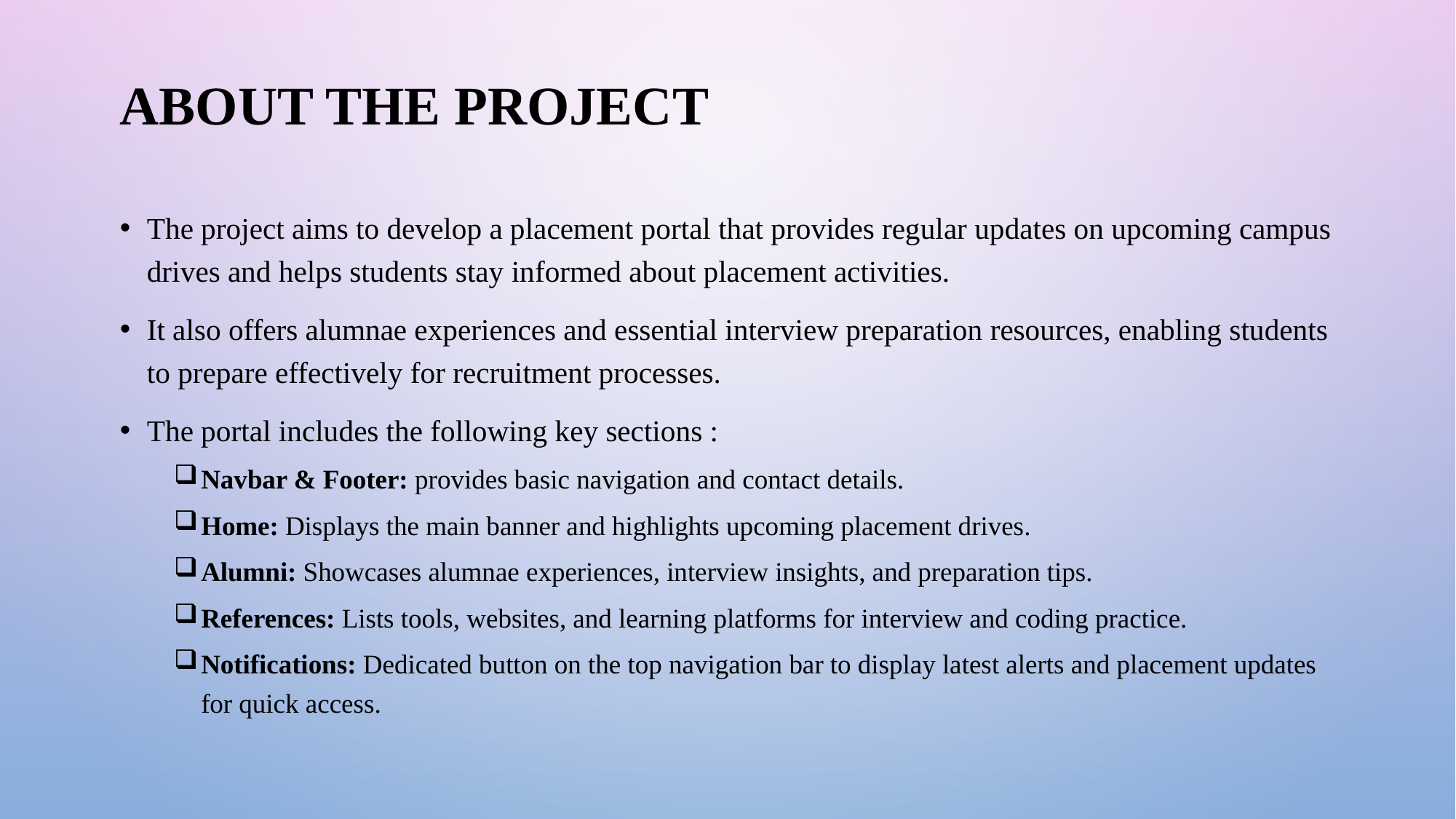

# About the project
The project aims to develop a placement portal that provides regular updates on upcoming campus drives and helps students stay informed about placement activities.
It also offers alumnae experiences and essential interview preparation resources, enabling students to prepare effectively for recruitment processes.
The portal includes the following key sections :
Navbar & Footer: provides basic navigation and contact details.
Home: Displays the main banner and highlights upcoming placement drives.
Alumni: Showcases alumnae experiences, interview insights, and preparation tips.
References: Lists tools, websites, and learning platforms for interview and coding practice.
Notifications: Dedicated button on the top navigation bar to display latest alerts and placement updates for quick access.